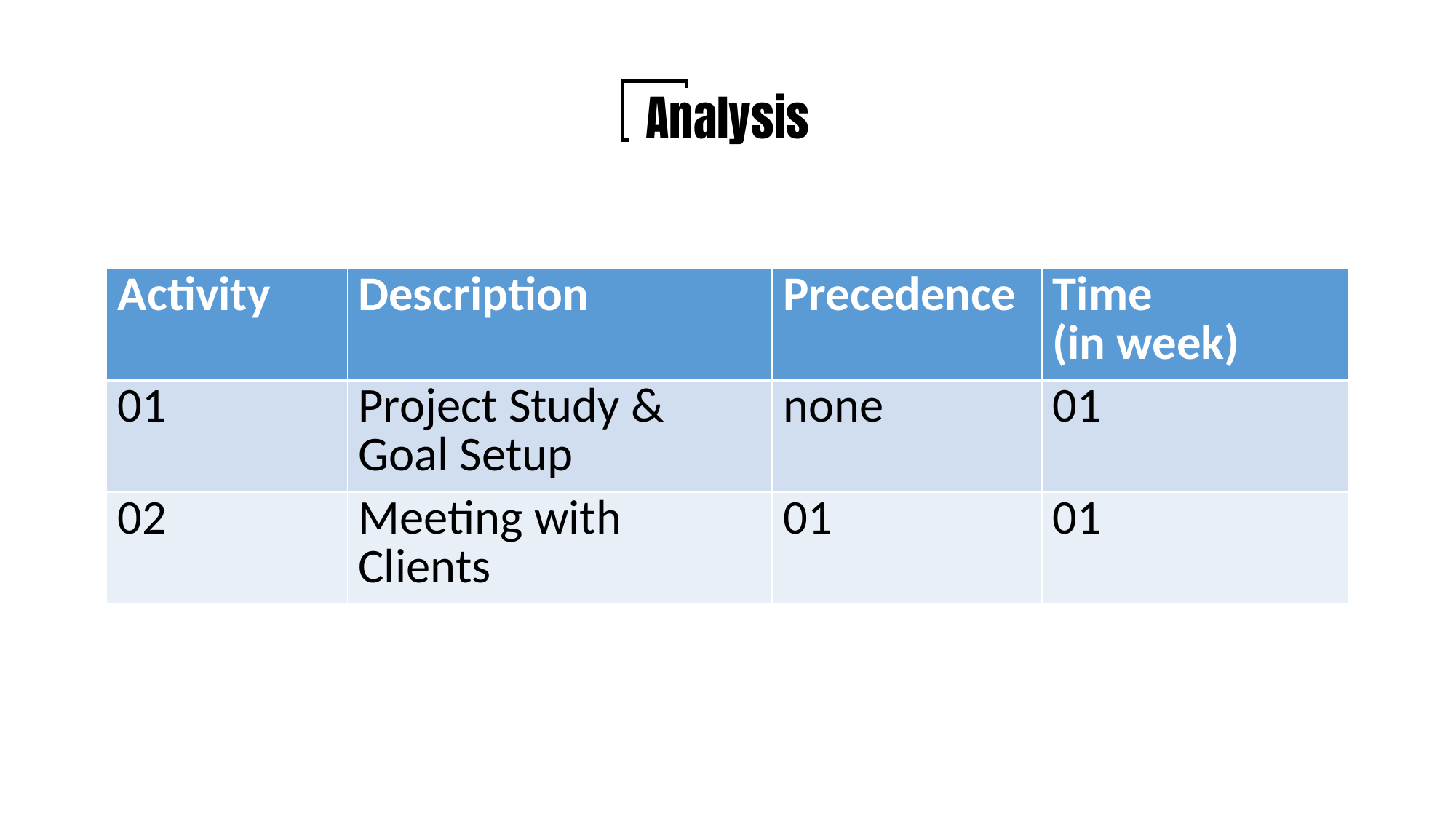

# Analysis

| Activity | Description | Precedence | Time (in week) |
| --- | --- | --- | --- |
| 01 | Project Study & Goal Setup | none | 01 |
| 02 | Meeting with Clients | 01 | 01 |